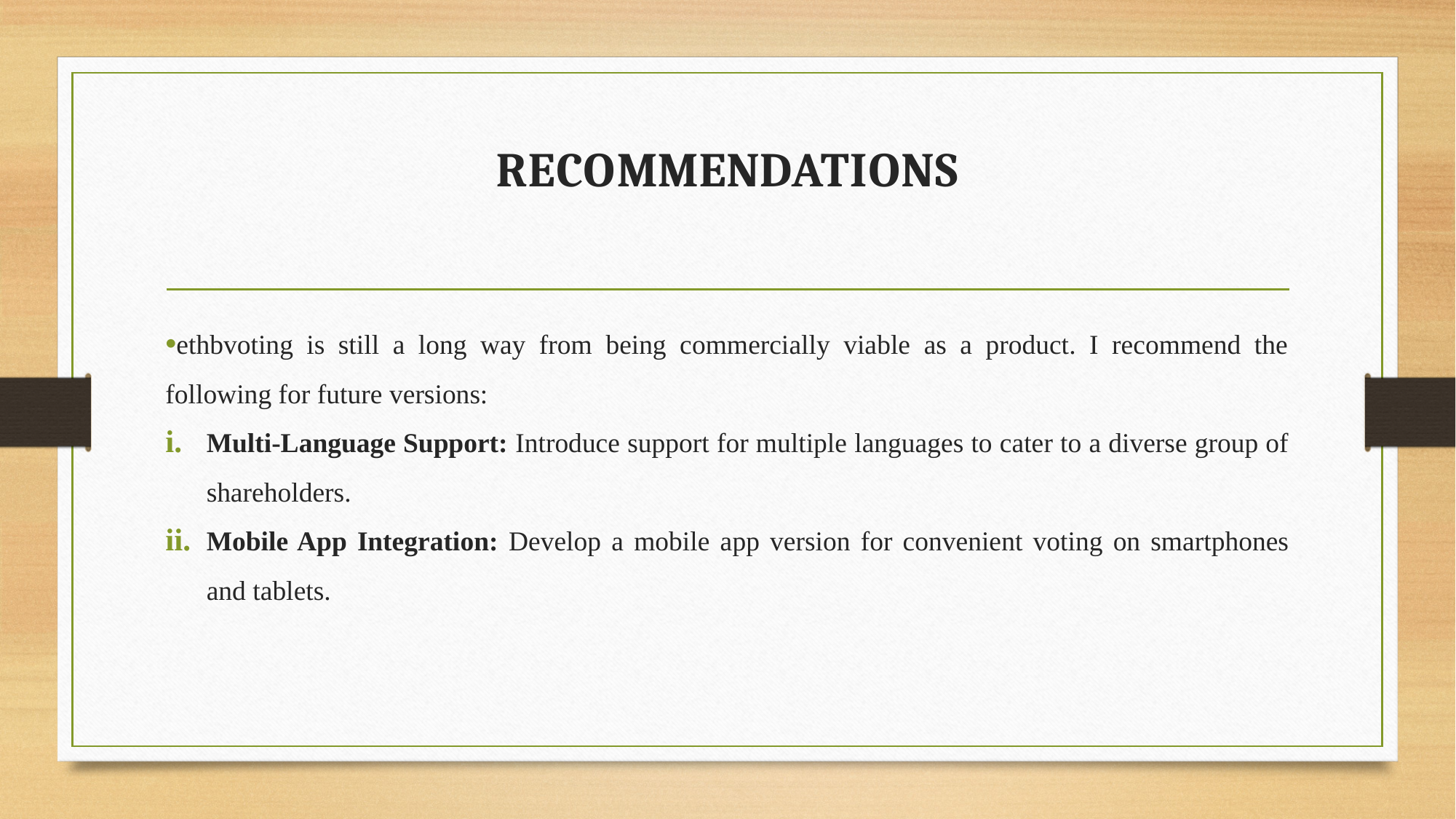

# RECOMMENDATIONS
ethbvoting is still a long way from being commercially viable as a product. I recommend the following for future versions:
Multi-Language Support: Introduce support for multiple languages to cater to a diverse group of shareholders.
Mobile App Integration: Develop a mobile app version for convenient voting on smartphones and tablets.